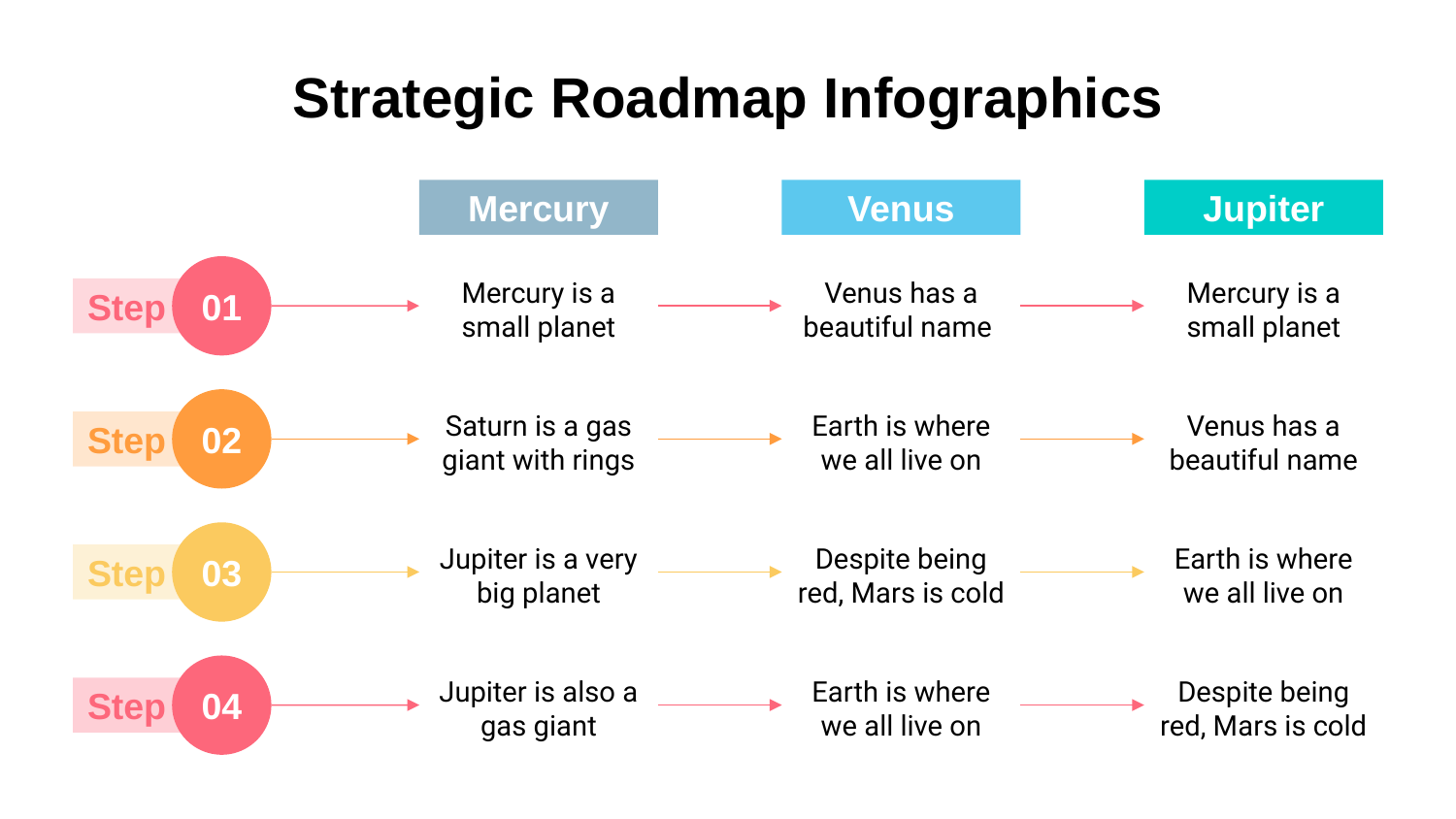

# Strategic Roadmap Infographics
Mercury
Mercury is a small planet
Saturn is a gas giant with rings
Jupiter is a very big planet
Jupiter is also a gas giant
Venus
Venus has a beautiful name
Earth is where we all live on
Despite being red, Mars is cold
Earth is where we all live on
Jupiter
Mercury is a small planet
Venus has a beautiful name
Earth is where we all live on
Despite being red, Mars is cold
01
Step
02
Step
03
Step
04
Step